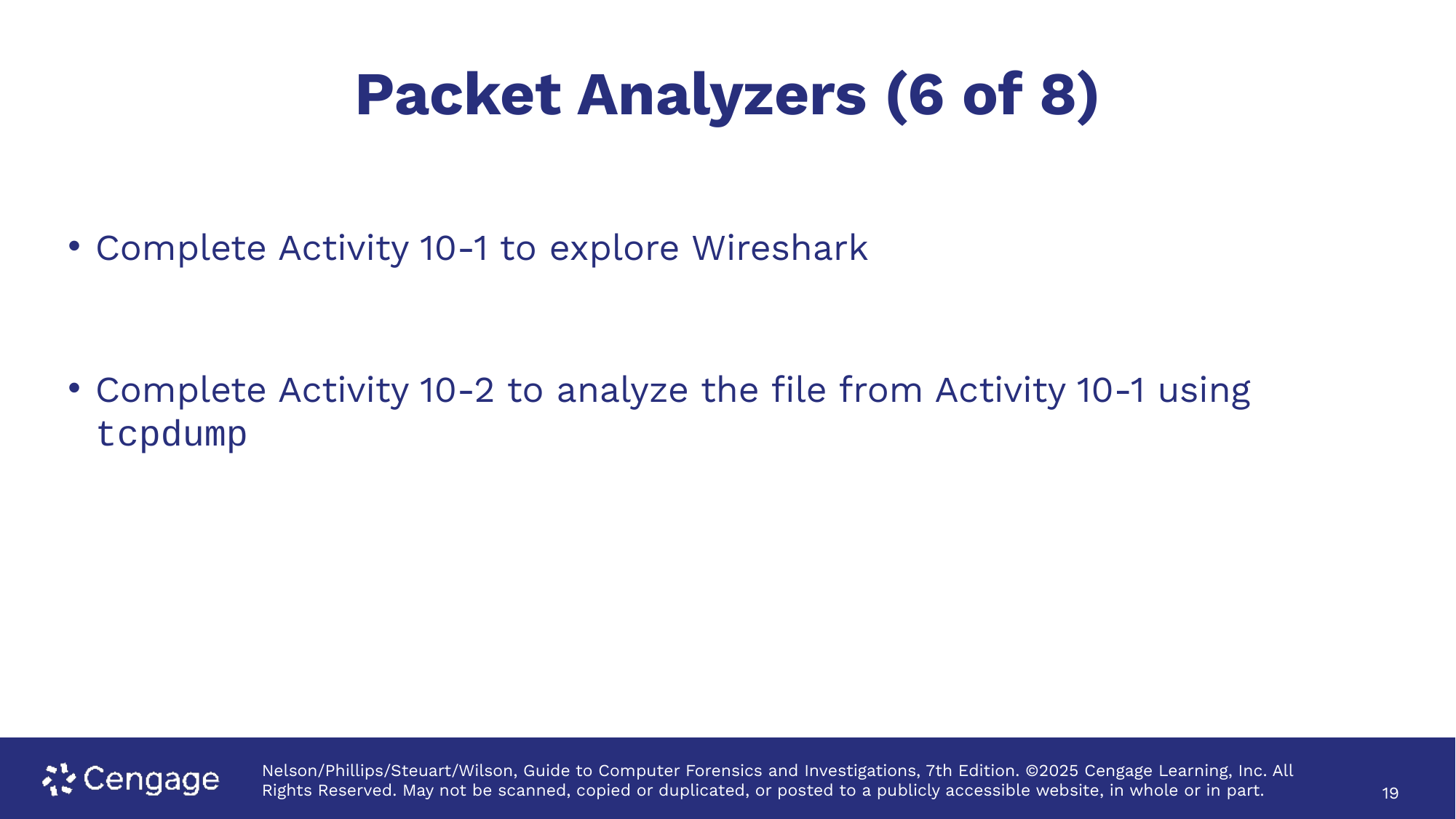

# Packet Analyzers (6 of 8)
Complete Activity 10-1 to explore Wireshark

Complete Activity 10-2 to analyze the file from Activity 10-1 using tcpdump